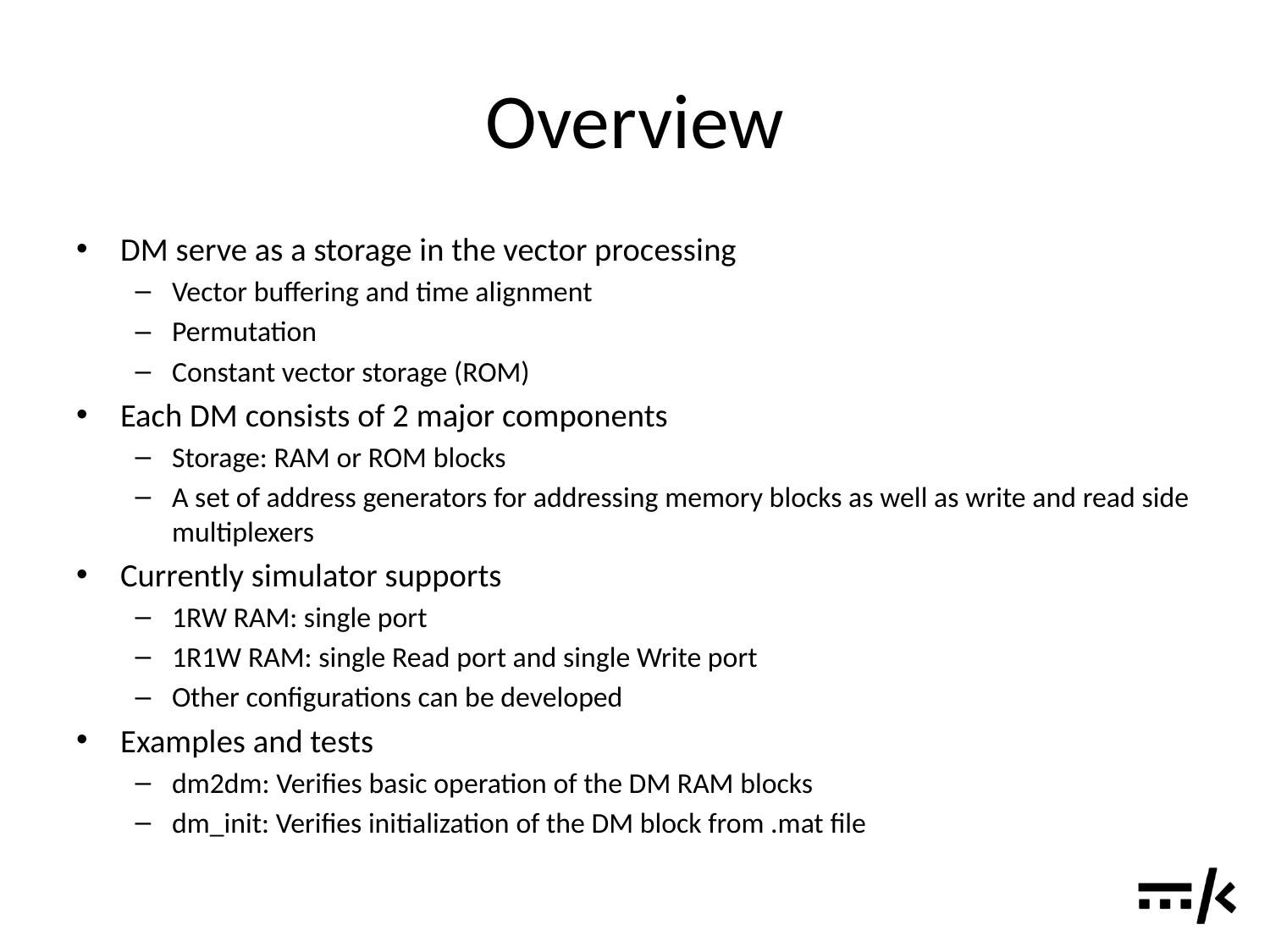

# Overview
DM serve as a storage in the vector processing
Vector buffering and time alignment
Permutation
Constant vector storage (ROM)
Each DM consists of 2 major components
Storage: RAM or ROM blocks
A set of address generators for addressing memory blocks as well as write and read side multiplexers
Currently simulator supports
1RW RAM: single port
1R1W RAM: single Read port and single Write port
Other configurations can be developed
Examples and tests
dm2dm: Verifies basic operation of the DM RAM blocks
dm_init: Verifies initialization of the DM block from .mat file